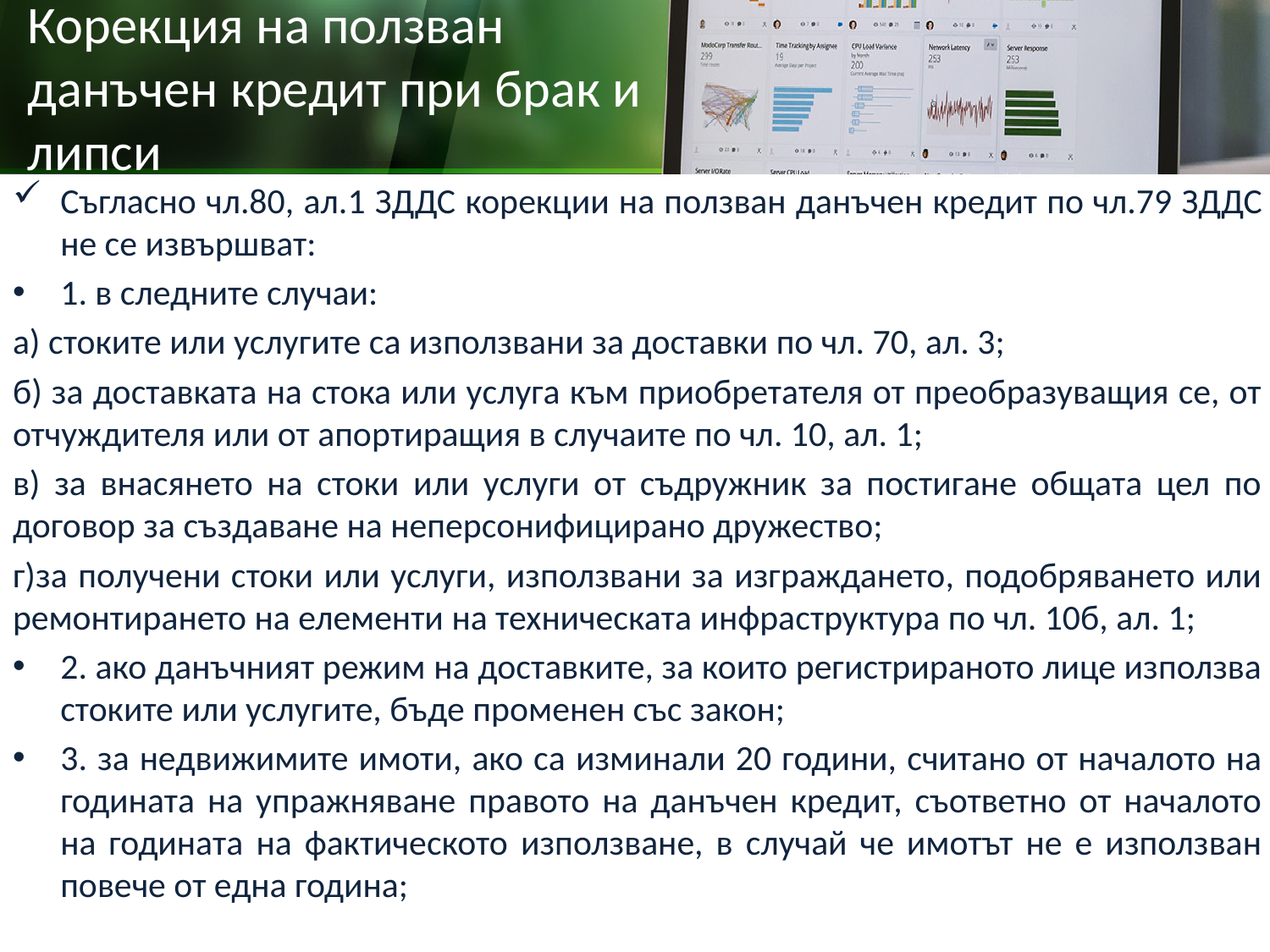

# Корекция на ползван данъчен кредит при брак и липси
Съгласно чл.80, ал.1 ЗДДС корекции на ползван данъчен кредит по чл.79 ЗДДС не се извършват:
1. в следните случаи:
а) стоките или услугите са използвани за доставки по чл. 70, ал. 3;
б) за доставката на стока или услуга към приобретателя от преобразуващия се, от отчуждителя или от апортиращия в случаите по чл. 10, ал. 1;
в) за внасянето на стоки или услуги от съдружник за постигане общата цел по договор за създаване на неперсонифицирано дружество;
г)за получени стоки или услуги, използвани за изграждането, подобряването или ремонтирането на елементи на техническата инфраструктура по чл. 10б, ал. 1;
2. ако данъчният режим на доставките, за които регистрираното лице използва стоките или услугите, бъде променен със закон;
3. за недвижимите имоти, ако са изминали 20 години, считано от началото на годината на упражняване правото на данъчен кредит, съответно от началото на годината на фактическото използване, в случай че имотът не е използван повече от една година;